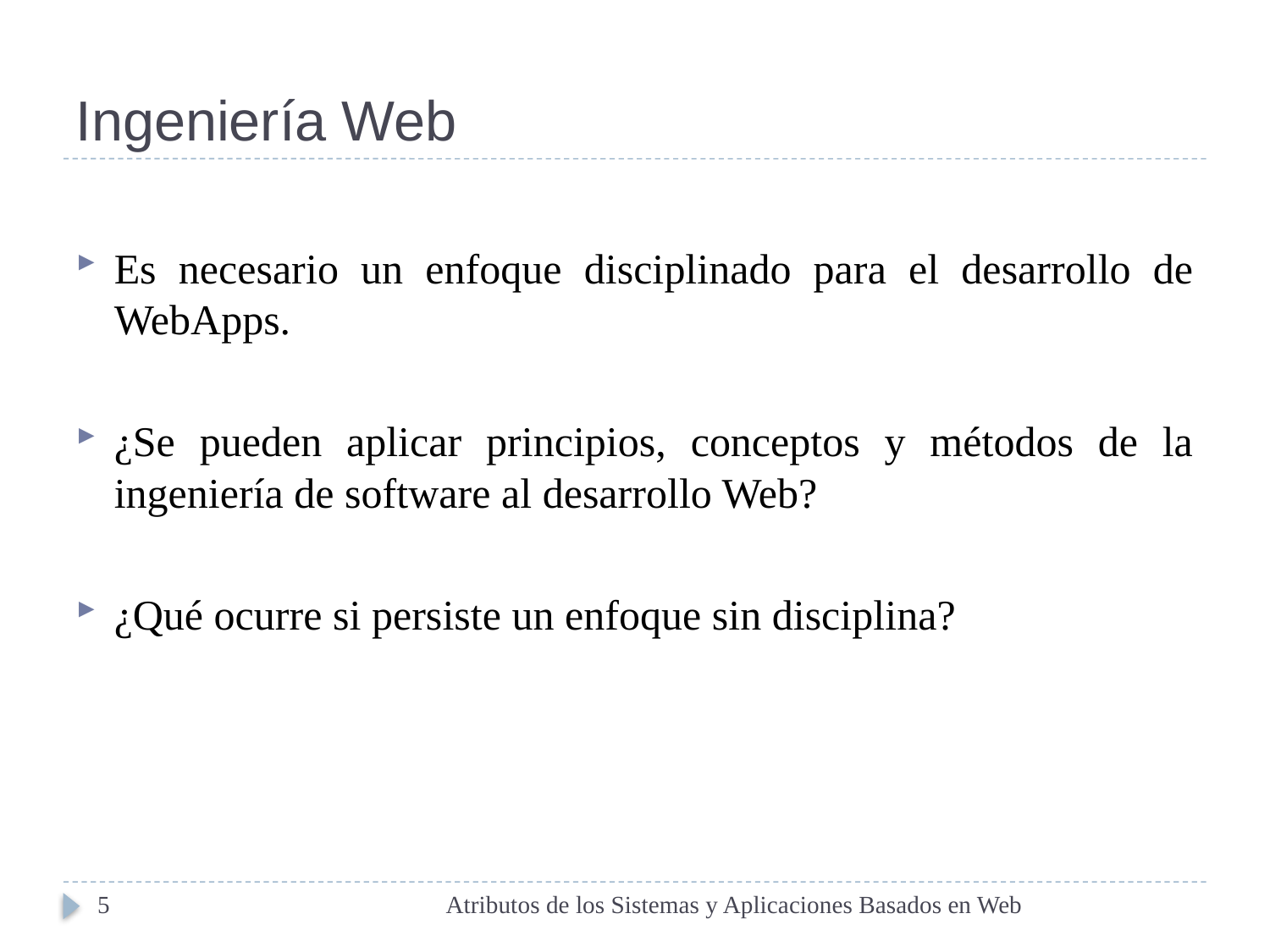

# Ingeniería Web

Es necesario un enfoque disciplinado para el desarrollo de WebApps.

¿Se pueden aplicar principios, conceptos y métodos de la ingeniería de software al desarrollo Web?

¿Qué ocurre si persiste un enfoque sin disciplina?

5
Atributos de los Sistemas y Aplicaciones Basados en Web